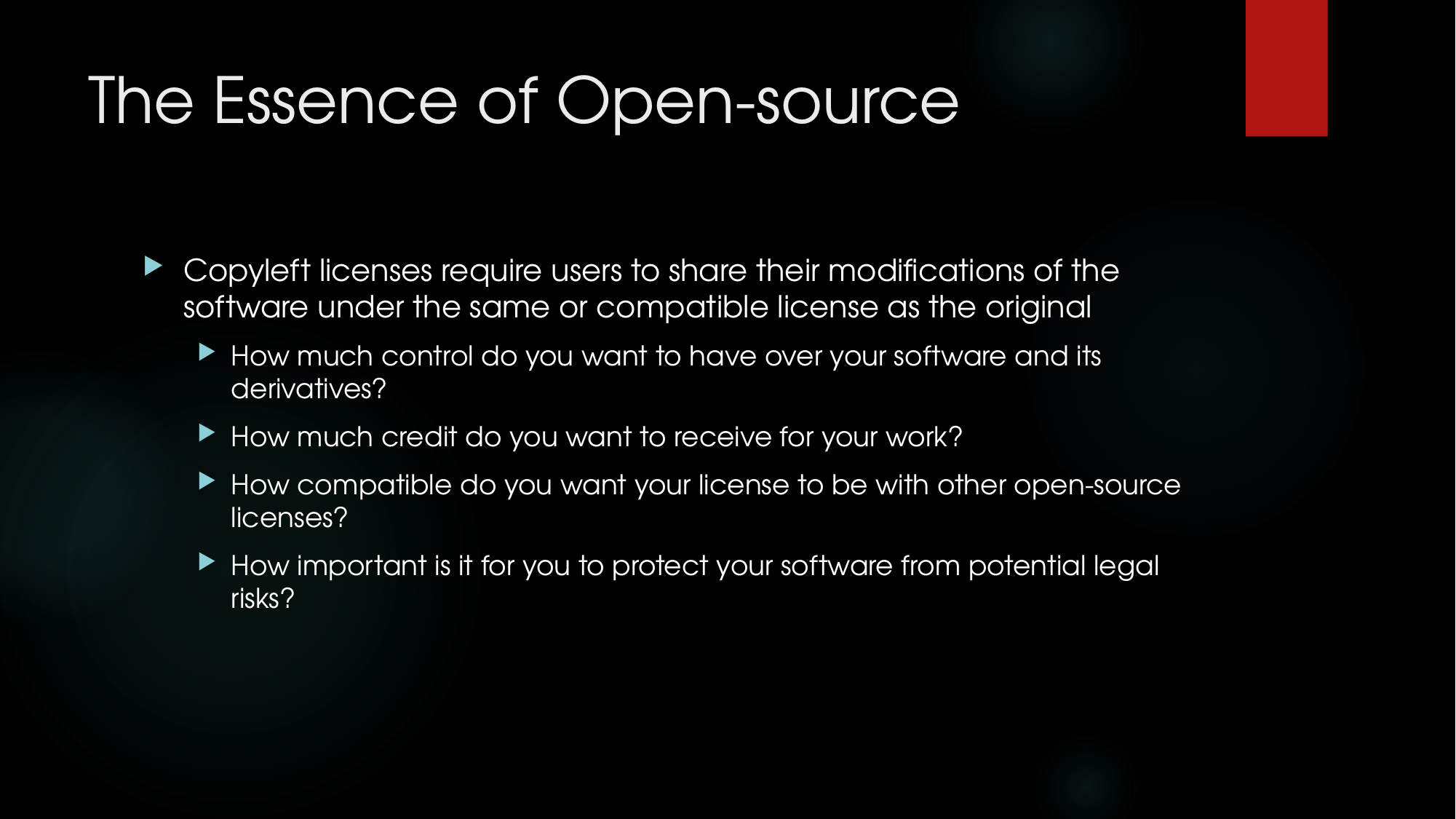

# The Essence of Open-source
Copyleft licenses require users to share their modifications of the software under the same or compatible license as the original
How much control do you want to have over your software and its derivatives?
How much credit do you want to receive for your work?
How compatible do you want your license to be with other open-source licenses?
How important is it for you to protect your software from potential legal risks?